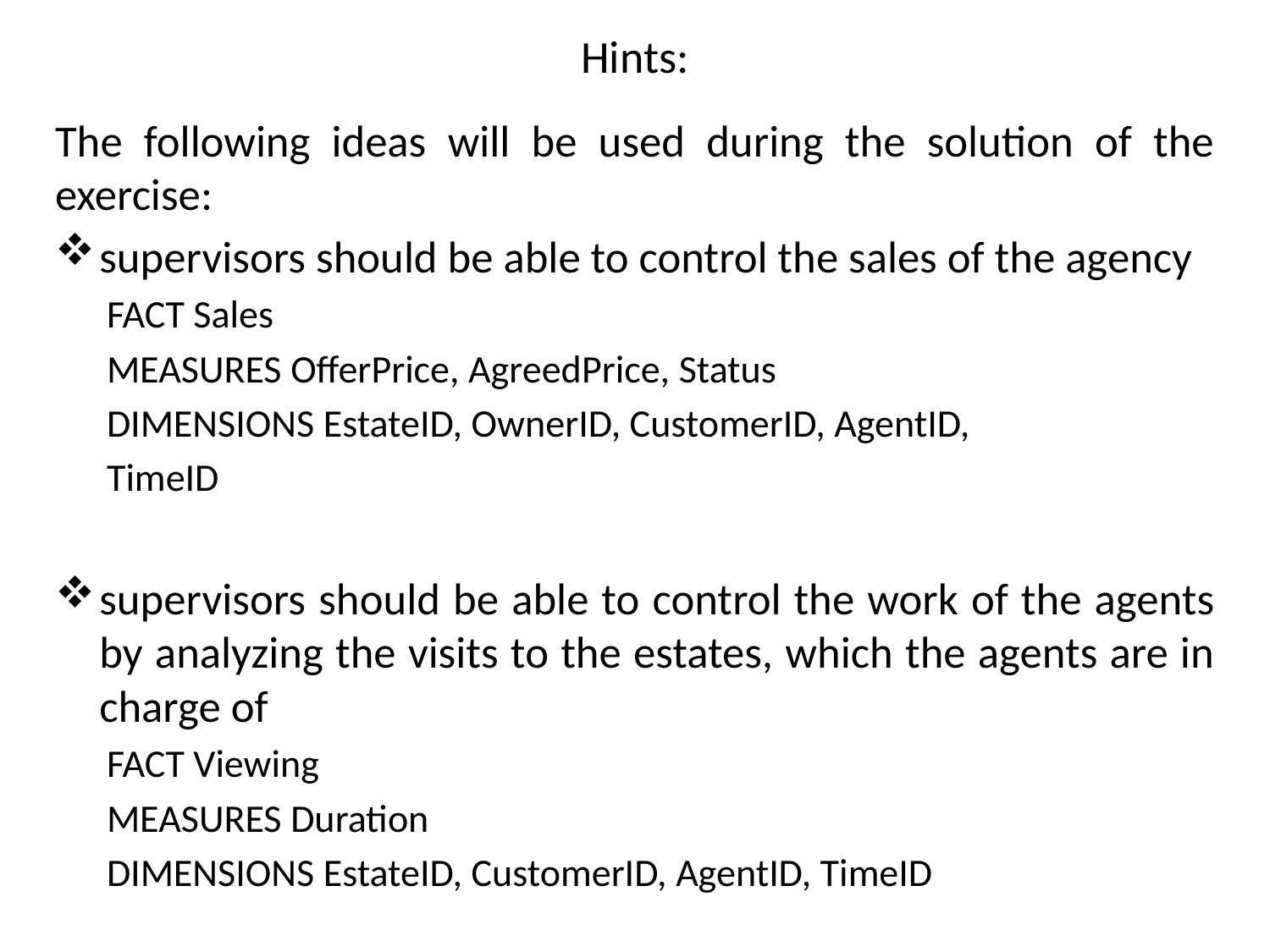

# Hints:
The following ideas will be used during the solution of the exercise:
supervisors should be able to control the sales of the agency
FACT Sales
MEASURES OfferPrice, AgreedPrice, Status
DIMENSIONS EstateID, OwnerID, CustomerID, AgentID,
TimeID

supervisors should be able to control the work of the agents by analyzing the visits to the estates, which the agents are in charge of
FACT Viewing
MEASURES Duration
DIMENSIONS EstateID, CustomerID, AgentID, TimeID